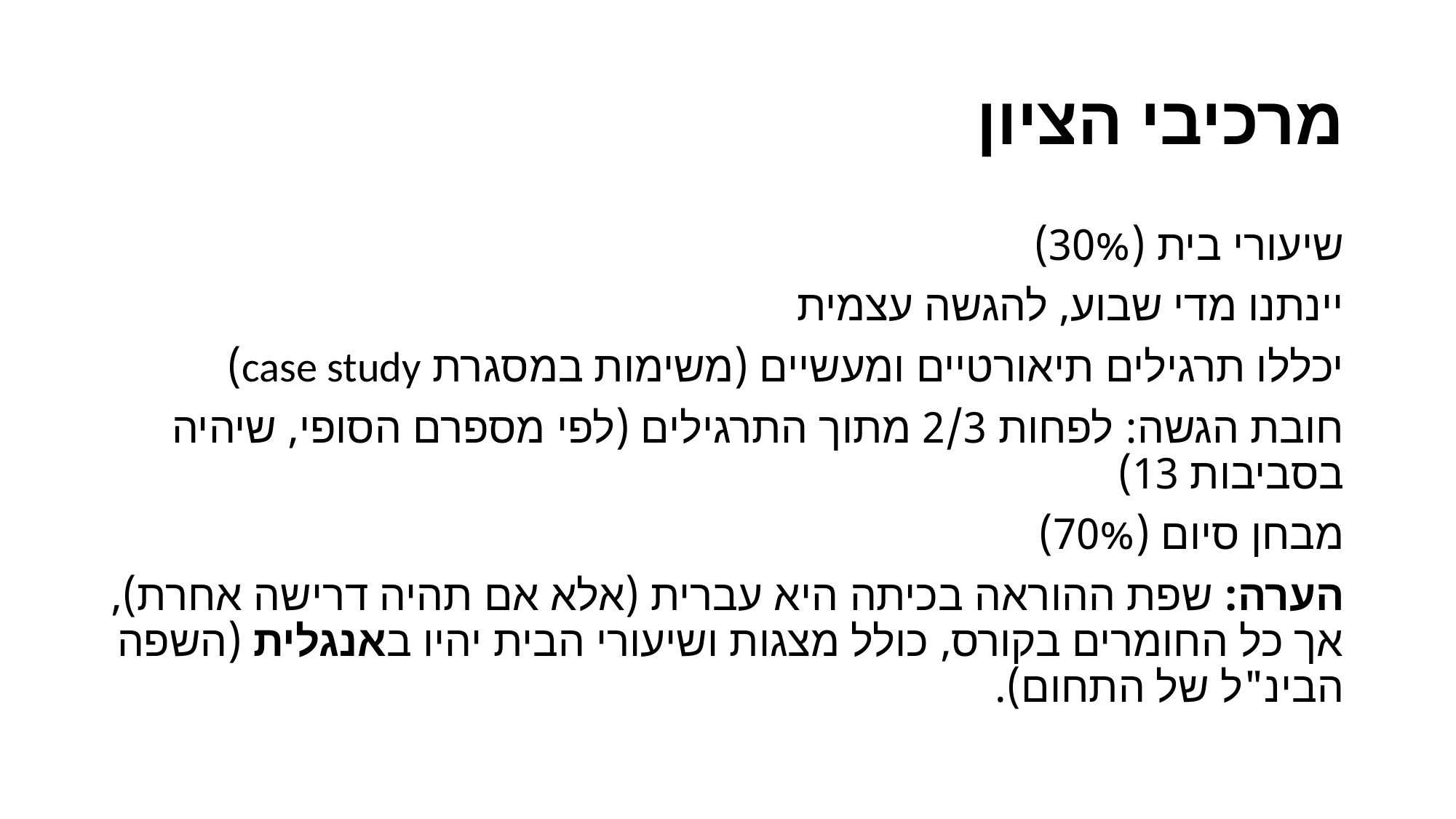

# מרכיבי הציון
שיעורי בית (30%)
יינתנו מדי שבוע, להגשה עצמית
יכללו תרגילים תיאורטיים ומעשיים (משימות במסגרת case study)
חובת הגשה: לפחות 2/3 מתוך התרגילים (לפי מספרם הסופי, שיהיה בסביבות 13)
מבחן סיום (70%)
הערה: שפת ההוראה בכיתה היא עברית (אלא אם תהיה דרישה אחרת), אך כל החומרים בקורס, כולל מצגות ושיעורי הבית יהיו באנגלית (השפה הבינ"ל של התחום).